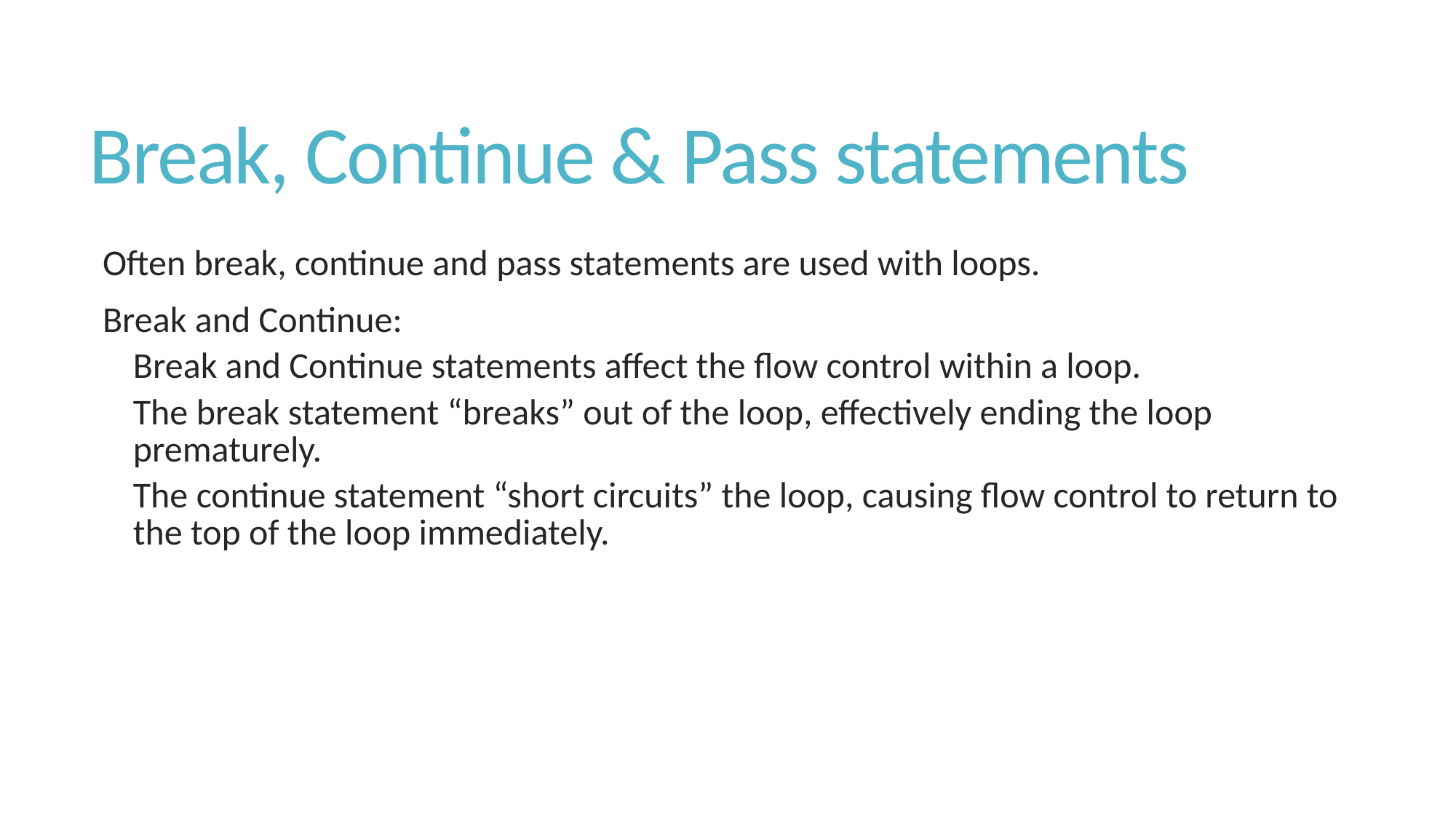

# Break, Continue & Pass statements
Often break, continue and pass statements are used with loops.
Break and Continue:
Break and Continue statements affect the flow control within a loop.
The break statement “breaks” out of the loop, effectively ending the loop prematurely.
The continue statement “short circuits” the loop, causing flow control to return to the top of the loop immediately.